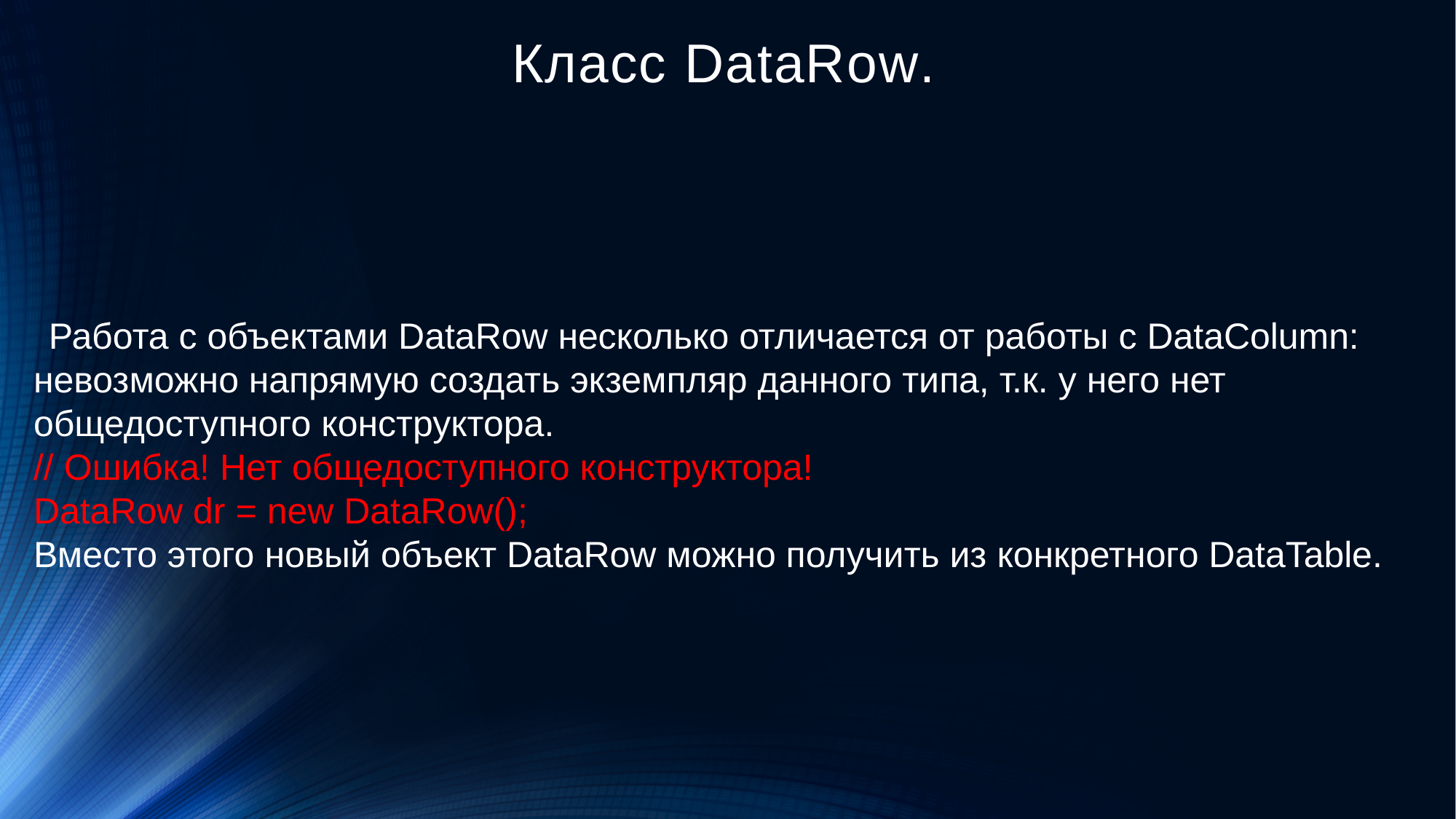

# Класс DataRow.
Работа с объектами DataRow несколько отличается от работы с DataColumn: невозможно напрямую создать экземпляр данного типа, т.к. у него нет общедоступного конструктора.
// Ошибка! Нет общедоступного конструктора!
DataRow dr = new DataRow();
Вместо этого новый объект DataRow можно получить из конкретного DataTable.